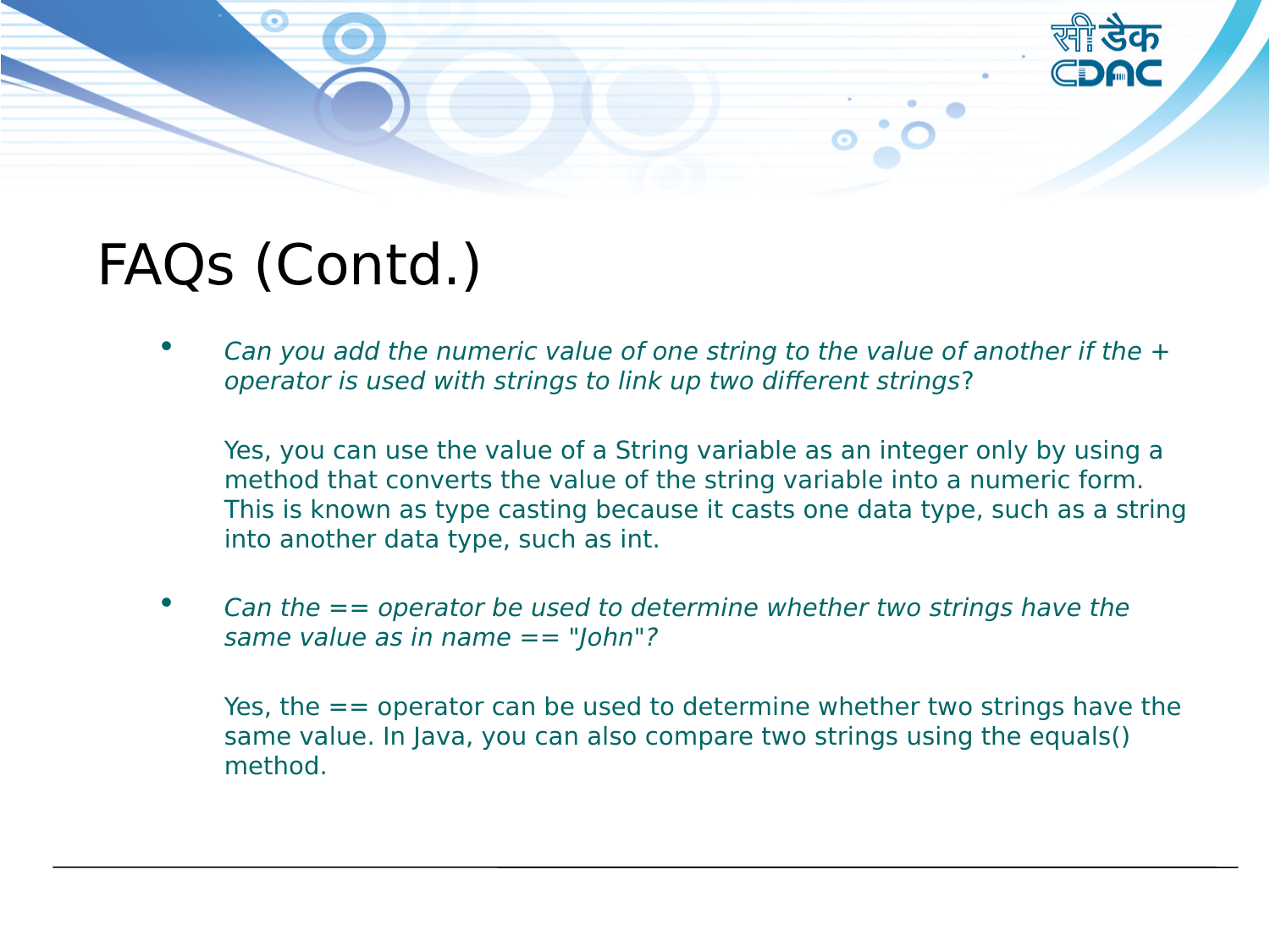

FAQs (Contd.)

Can you add the numeric value of one string to the value of another if the + operator is used with strings to link up two different strings?

	Yes, you can use the value of a String variable as an integer only by using a method that converts the value of the string variable into a numeric form. This is known as type casting because it casts one data type, such as a string into another data type, such as int.

Can the == operator be used to determine whether two strings have the same value as in name == "John"?

	Yes, the == operator can be used to determine whether two strings have the same value. In Java, you can also compare two strings using the equals() method.